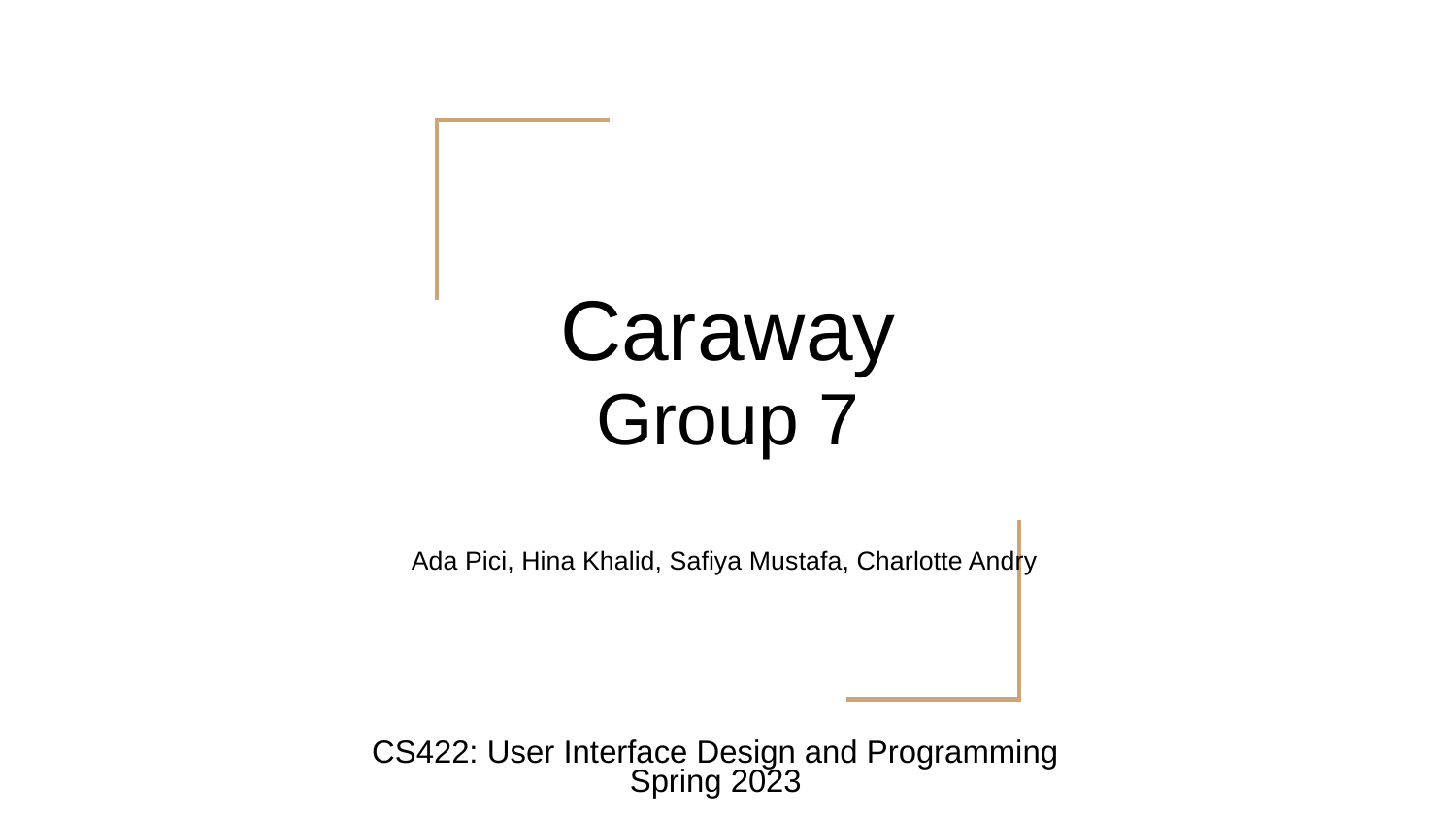

# Caraway
Group 7
Ada Pici, Hina Khalid, Safiya Mustafa, Charlotte Andry
CS422: User Interface Design and Programming
Spring 2023